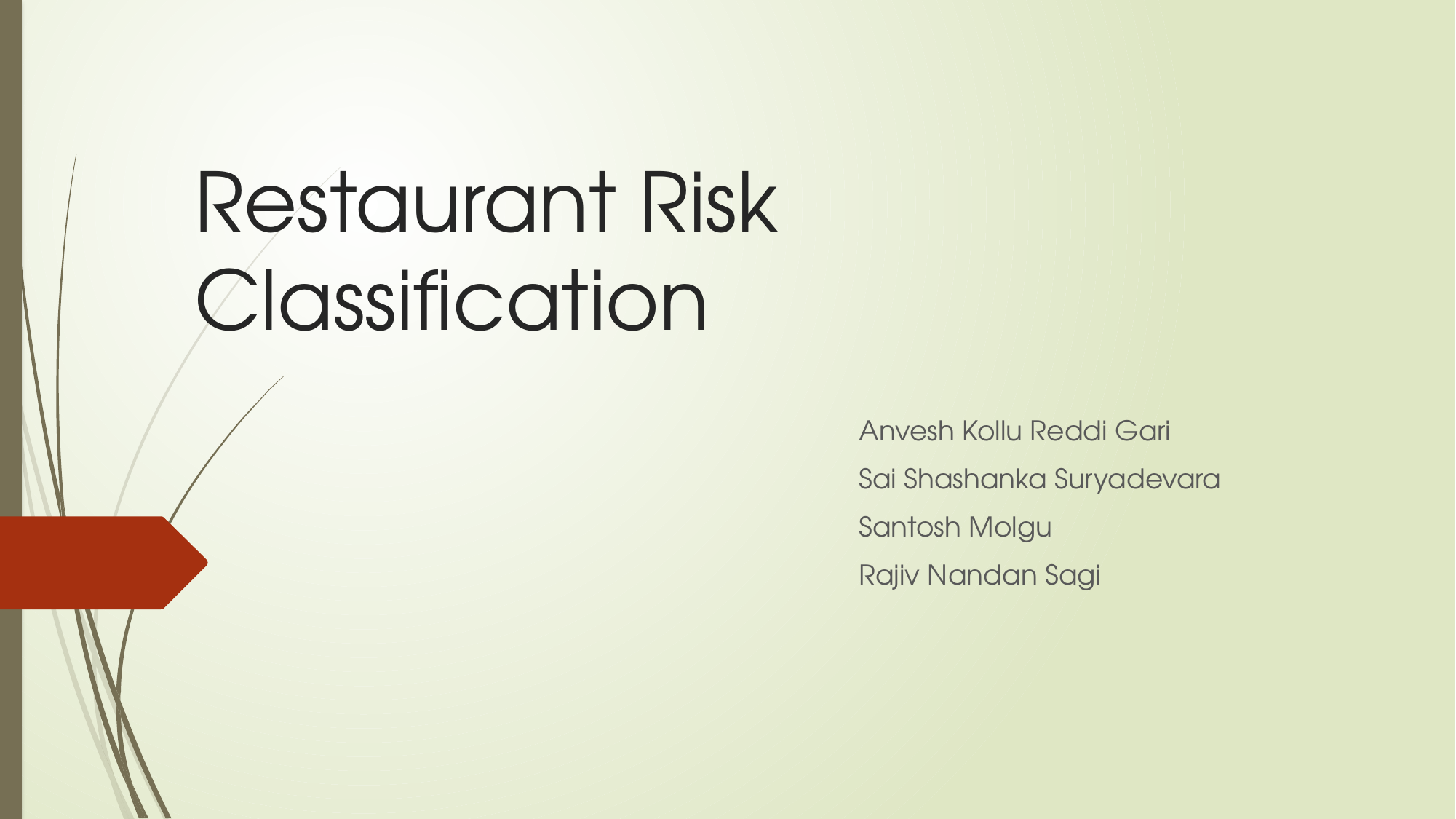

# Restaurant Risk Classification
Anvesh Kollu Reddi Gari
Sai Shashanka Suryadevara
Santosh Molgu
Rajiv Nandan Sagi